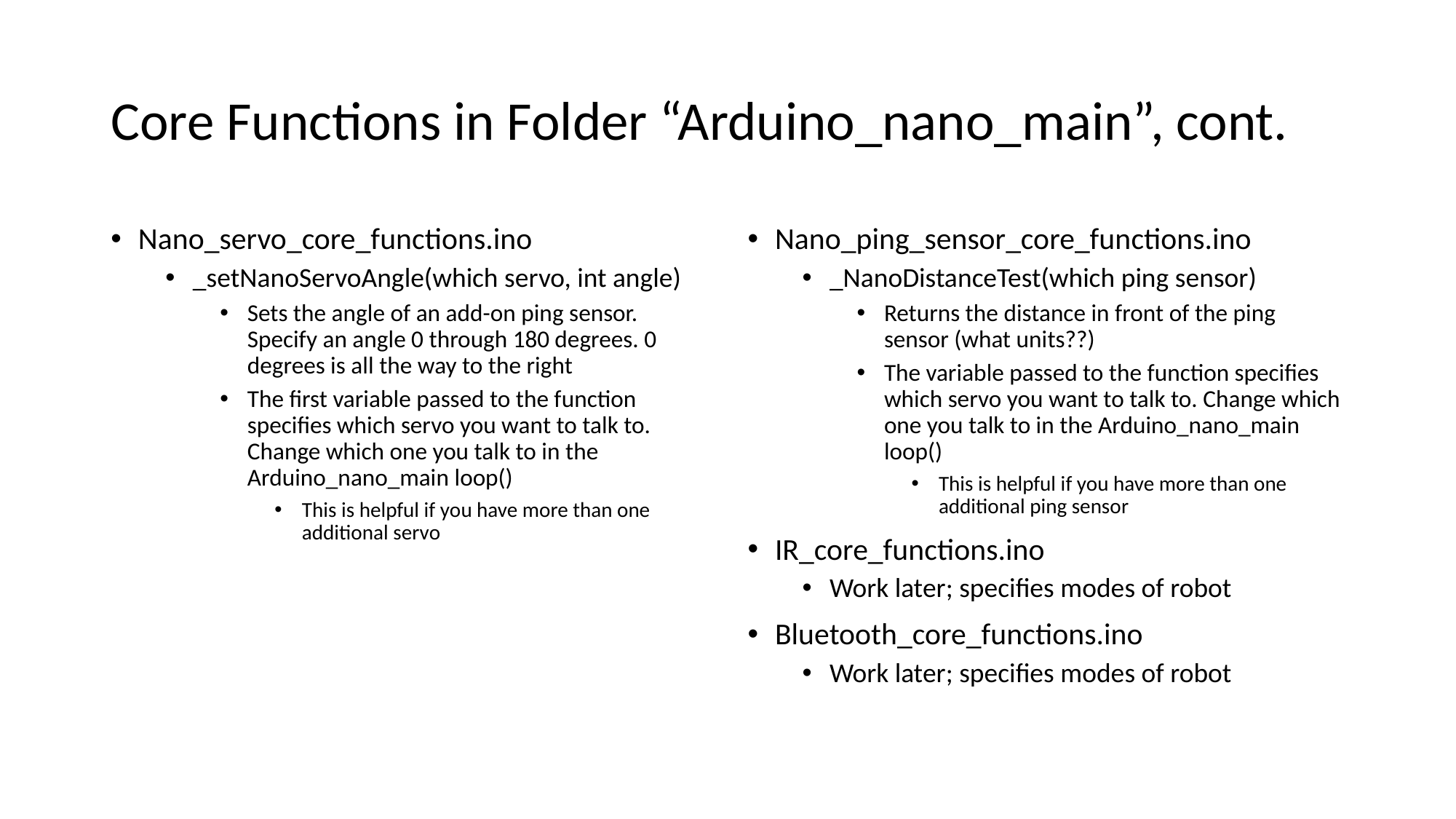

# Core Functions in Folder “Arduino_nano_main”, cont.

Nano_servo_core_functions.ino
_setNanoServoAngle(which servo, int angle)
Sets the angle of an add-on ping sensor. Specify an angle 0 through 180 degrees. 0 degrees is all the way to the right
The first variable passed to the function specifies which servo you want to talk to. Change which one you talk to in the Arduino_nano_main loop()
This is helpful if you have more than one additional servo

Nano_ping_sensor_core_functions.ino
_NanoDistanceTest(which ping sensor)
Returns the distance in front of the ping sensor (what units??)
The variable passed to the function specifies which servo you want to talk to. Change which one you talk to in the Arduino_nano_main loop()
This is helpful if you have more than one additional ping sensor
IR_core_functions.ino
Work later; specifies modes of robot
Bluetooth_core_functions.ino
Work later; specifies modes of robot